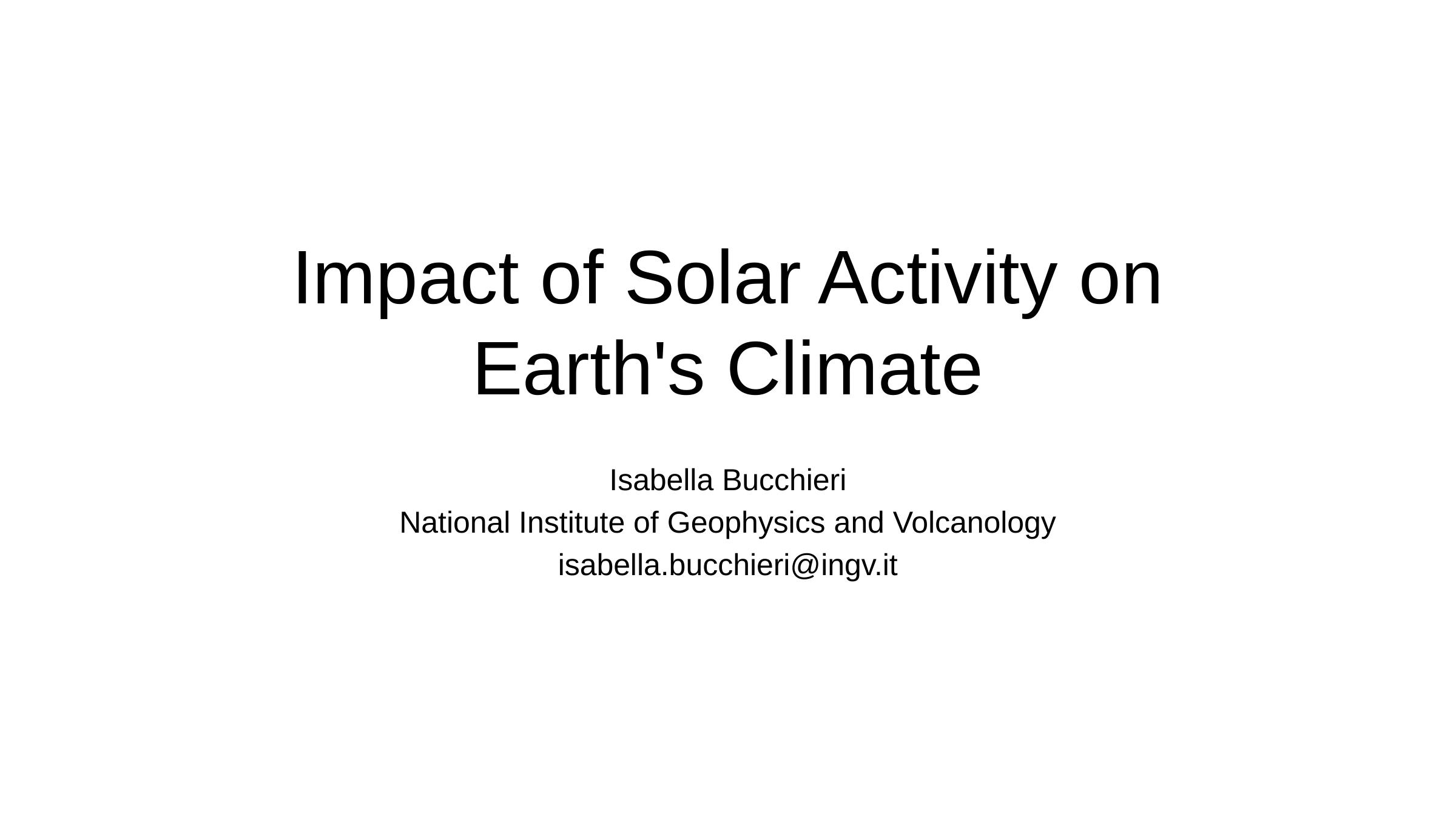

# Impact of Solar Activity on Earth's Climate
Isabella Bucchieri
National Institute of Geophysics and Volcanology
isabella.bucchieri@ingv.it